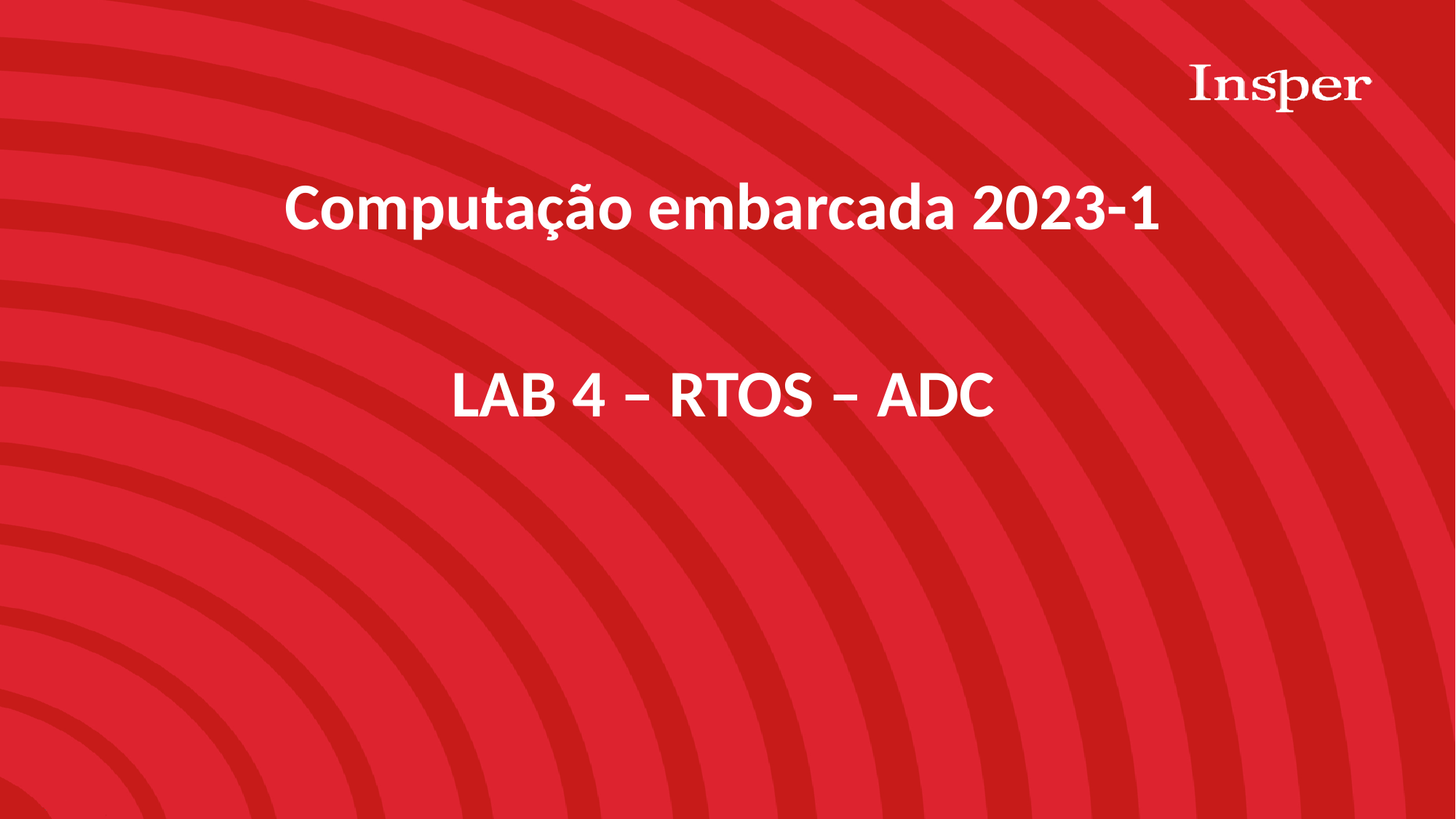

Computação embarcada 2023-1

 LAB 4 – RTOS – ADC